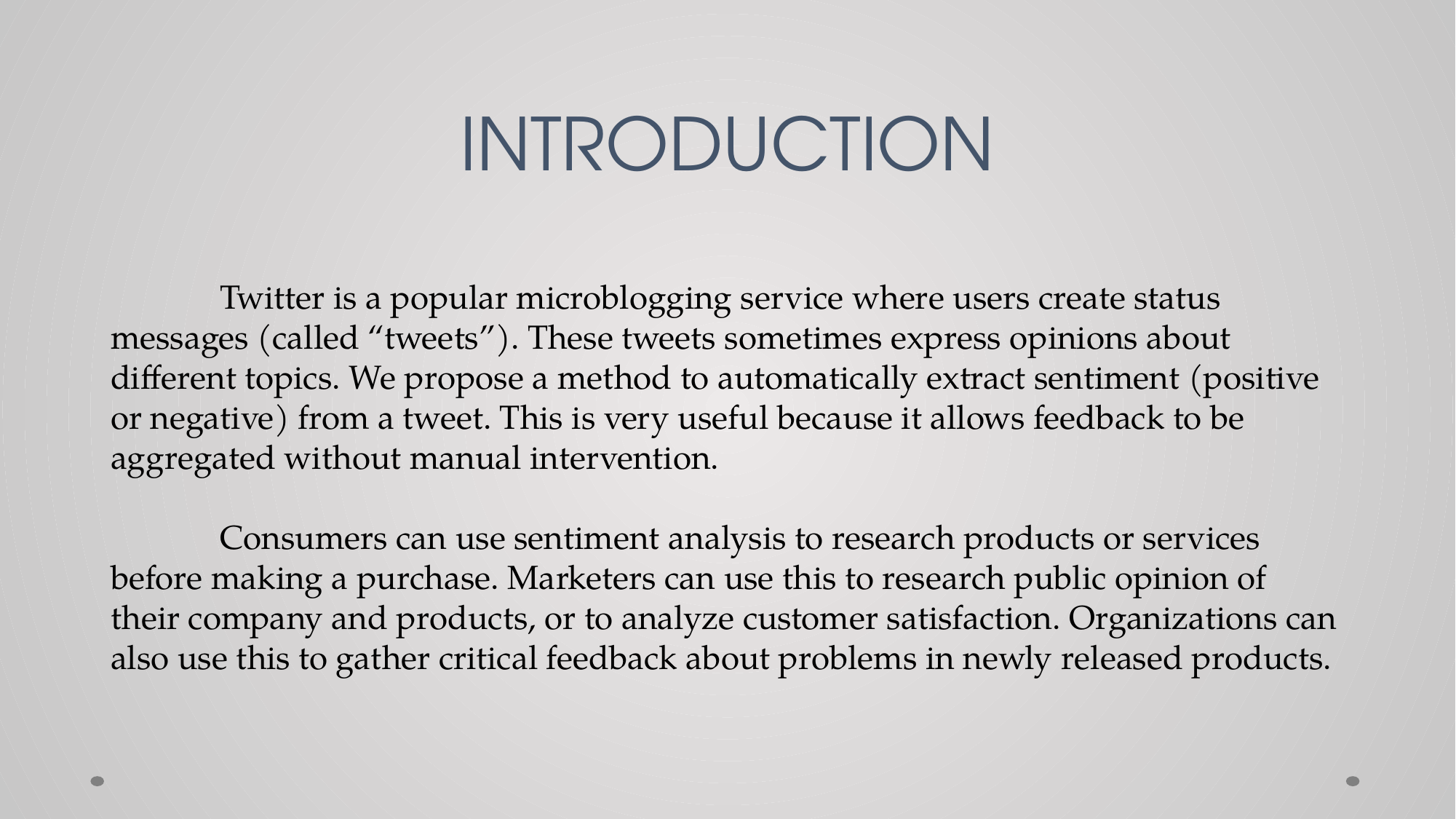

# INTRODUCTION
	Twitter is a popular microblogging service where users create status messages (called “tweets”). These tweets sometimes express opinions about different topics. We propose a method to automatically extract sentiment (positive or negative) from a tweet. This is very useful because it allows feedback to be aggregated without manual intervention.

	Consumers can use sentiment analysis to research products or services before making a purchase. Marketers can use this to research public opinion of their company and products, or to analyze customer satisfaction. Organizations can also use this to gather critical feedback about problems in newly released products.